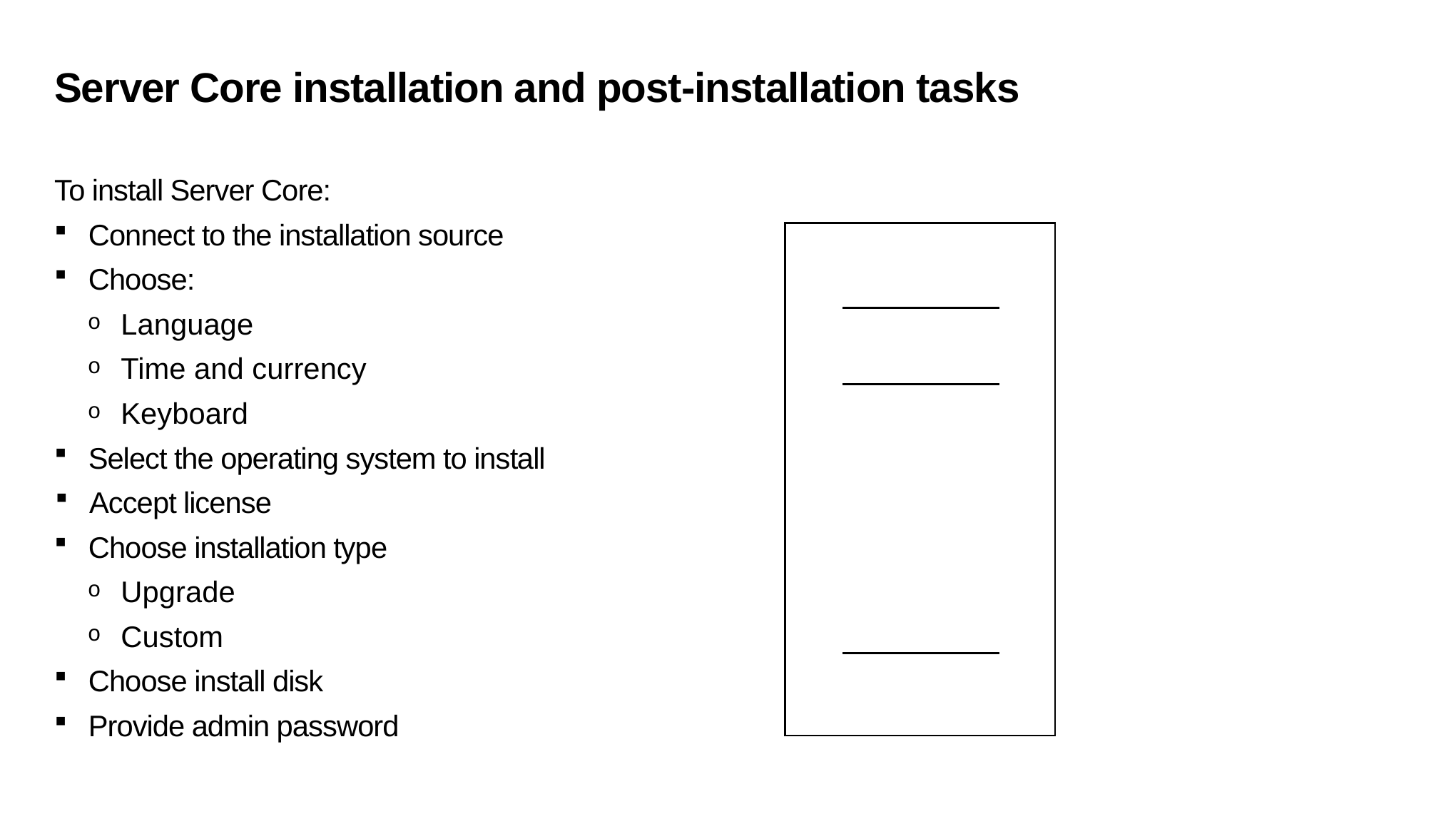

# Server Core installation and post-installation tasks
To install Server Core:
Connect to the installation source
Choose:
Language
Time and currency
Keyboard
Select the operating system to install
Accept license
Choose installation type
Upgrade
Custom
Choose install disk
Provide admin password